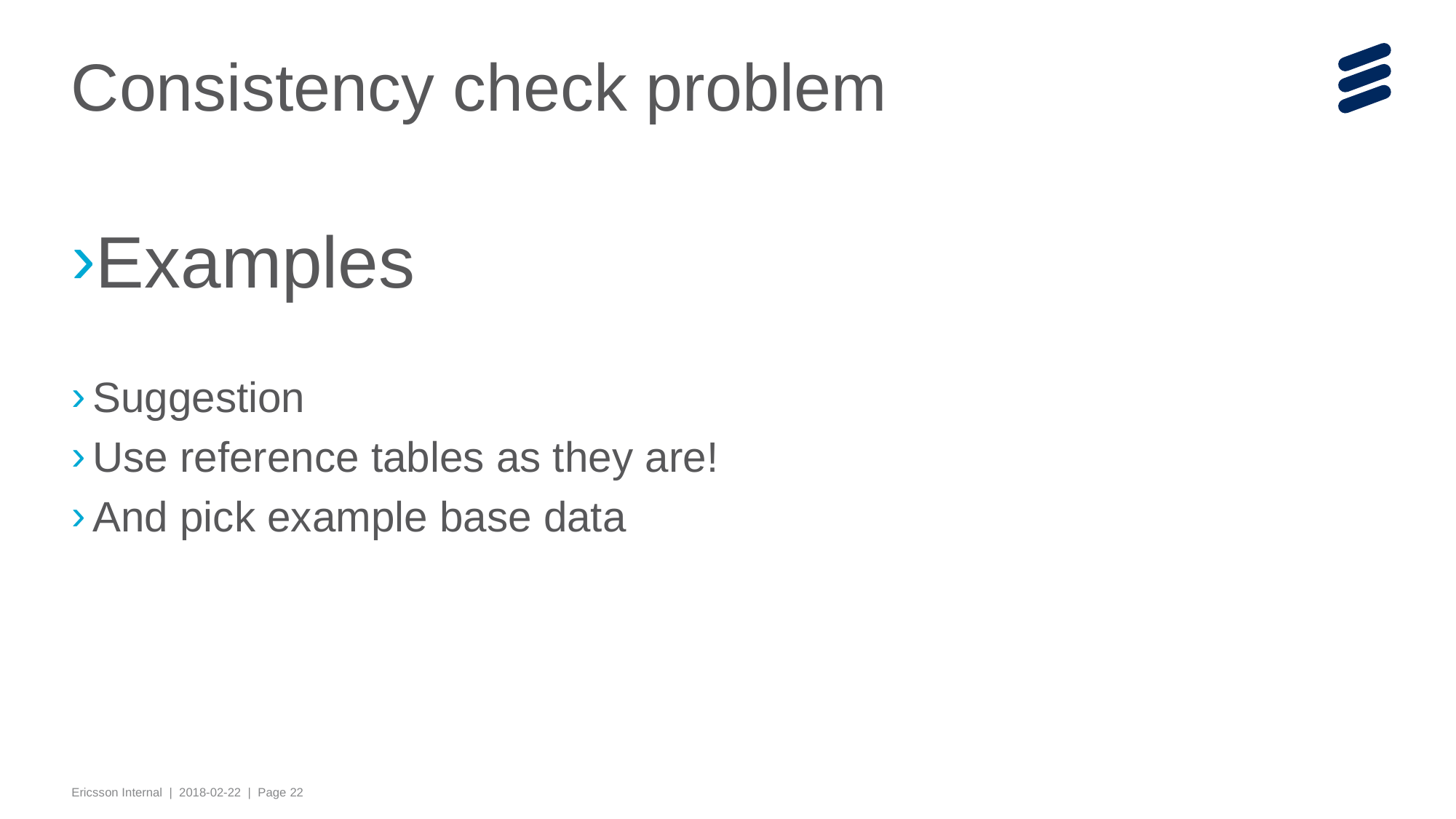

# Consistency check problem
Examples

Suggestion
Use reference tables as they are!
And pick example base data